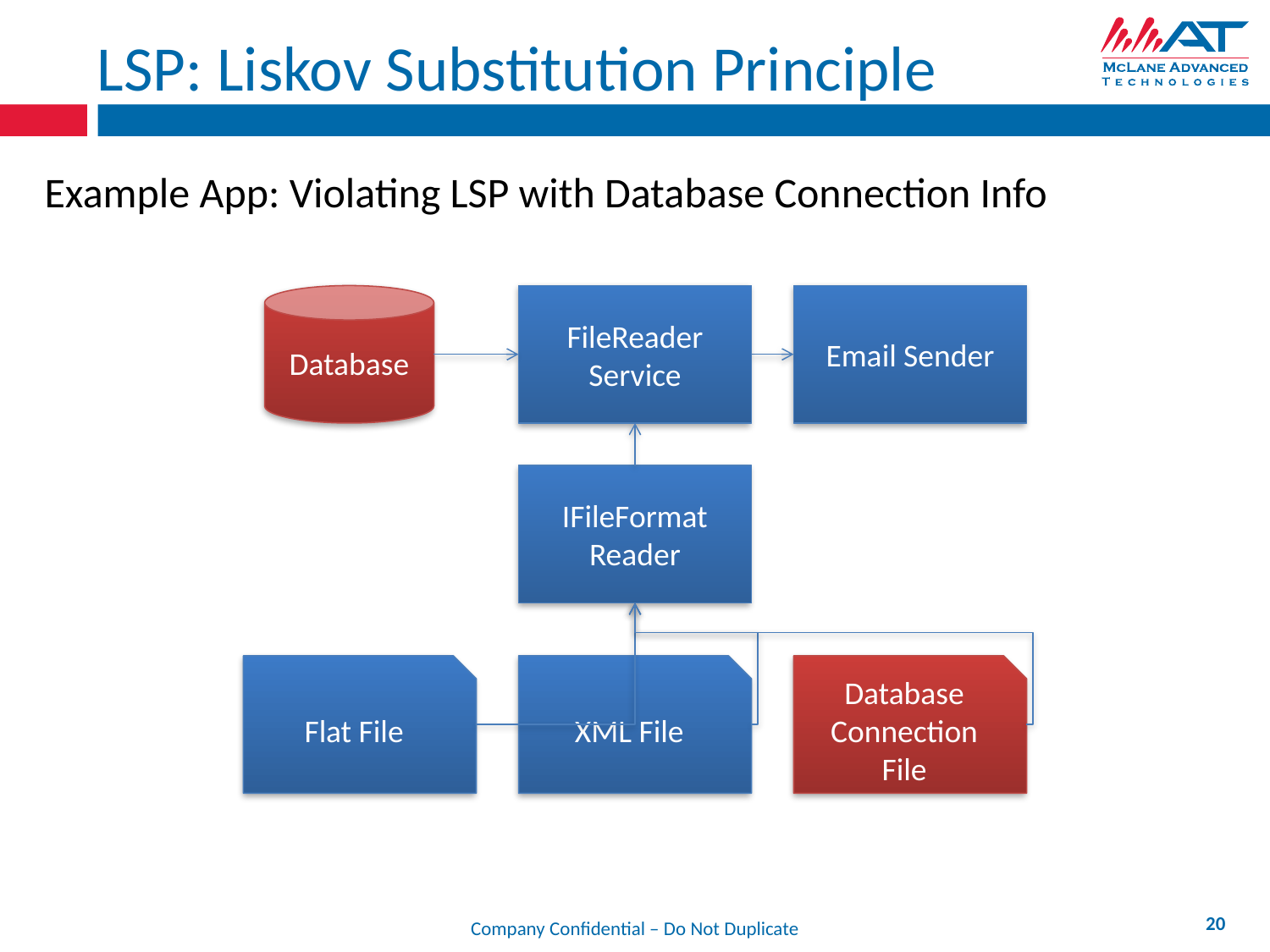

# LSP: Liskov Substitution Principle
Example App: Violating LSP with Database Connection Info
Database
FileReader
Service
Email Sender
IFileFormat Reader
Flat File
XML File
Database Connection File